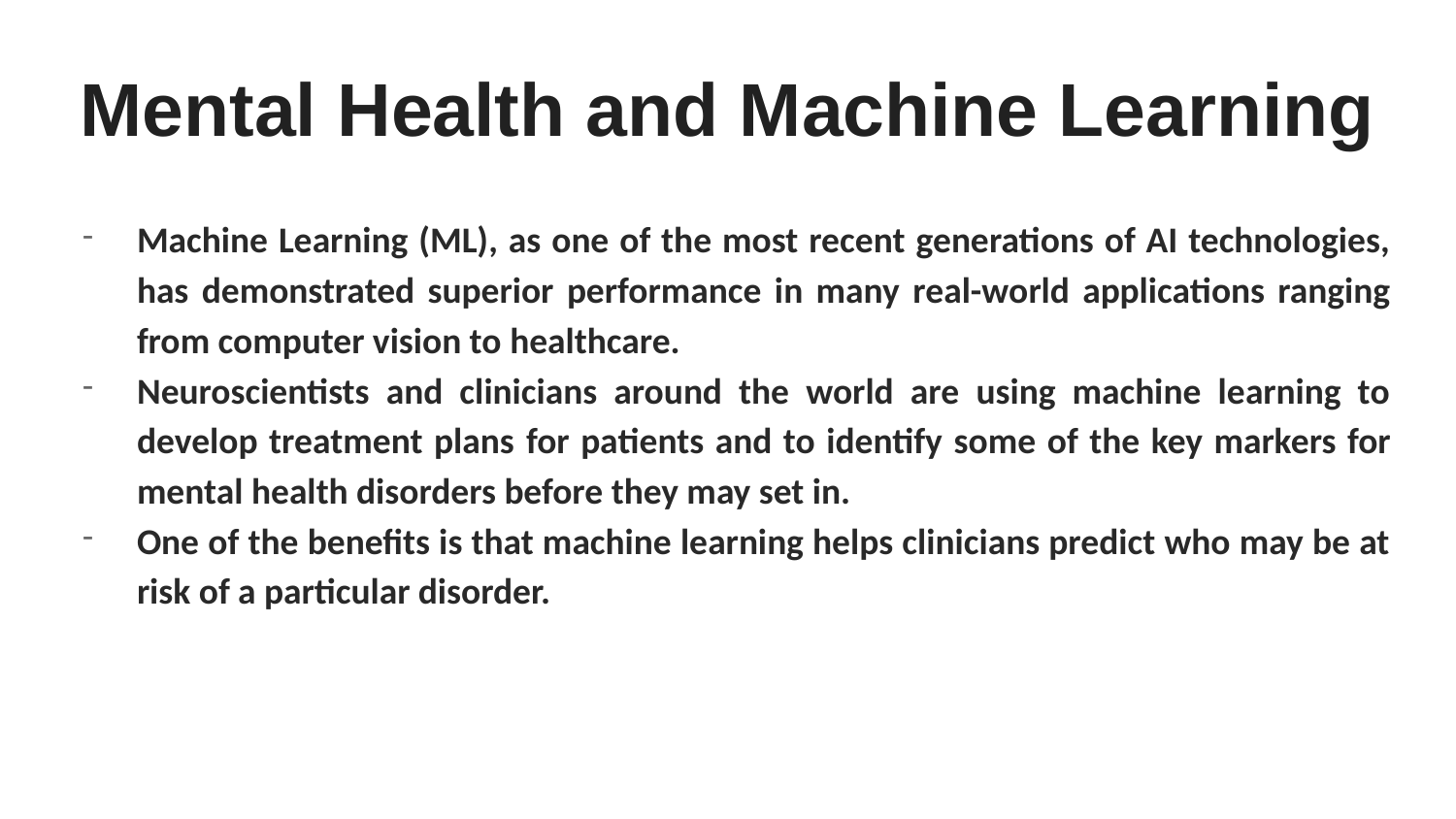

# Mental Health and Machine Learning
Machine Learning (ML), as one of the most recent generations of AI technologies, has demonstrated superior performance in many real-world applications ranging from computer vision to healthcare.
Neuroscientists and clinicians around the world are using machine learning to develop treatment plans for patients and to identify some of the key markers for mental health disorders before they may set in.
One of the benefits is that machine learning helps clinicians predict who may be at risk of a particular disorder.